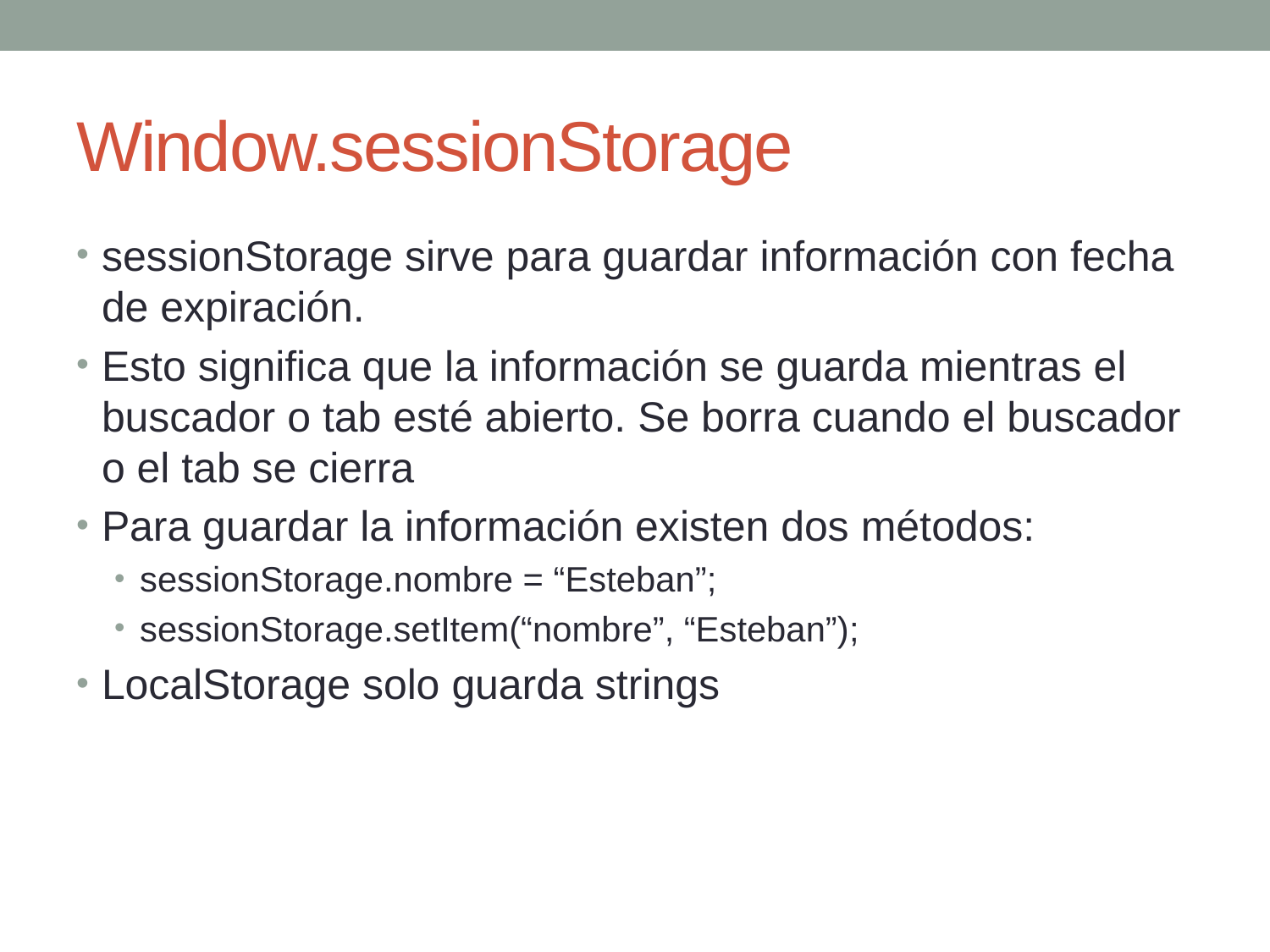

# Window.sessionStorage
sessionStorage sirve para guardar información con fecha de expiración.
Esto significa que la información se guarda mientras el buscador o tab esté abierto. Se borra cuando el buscador o el tab se cierra
Para guardar la información existen dos métodos:
sessionStorage.nombre = “Esteban”;
sessionStorage.setItem(“nombre”, “Esteban”);
LocalStorage solo guarda strings